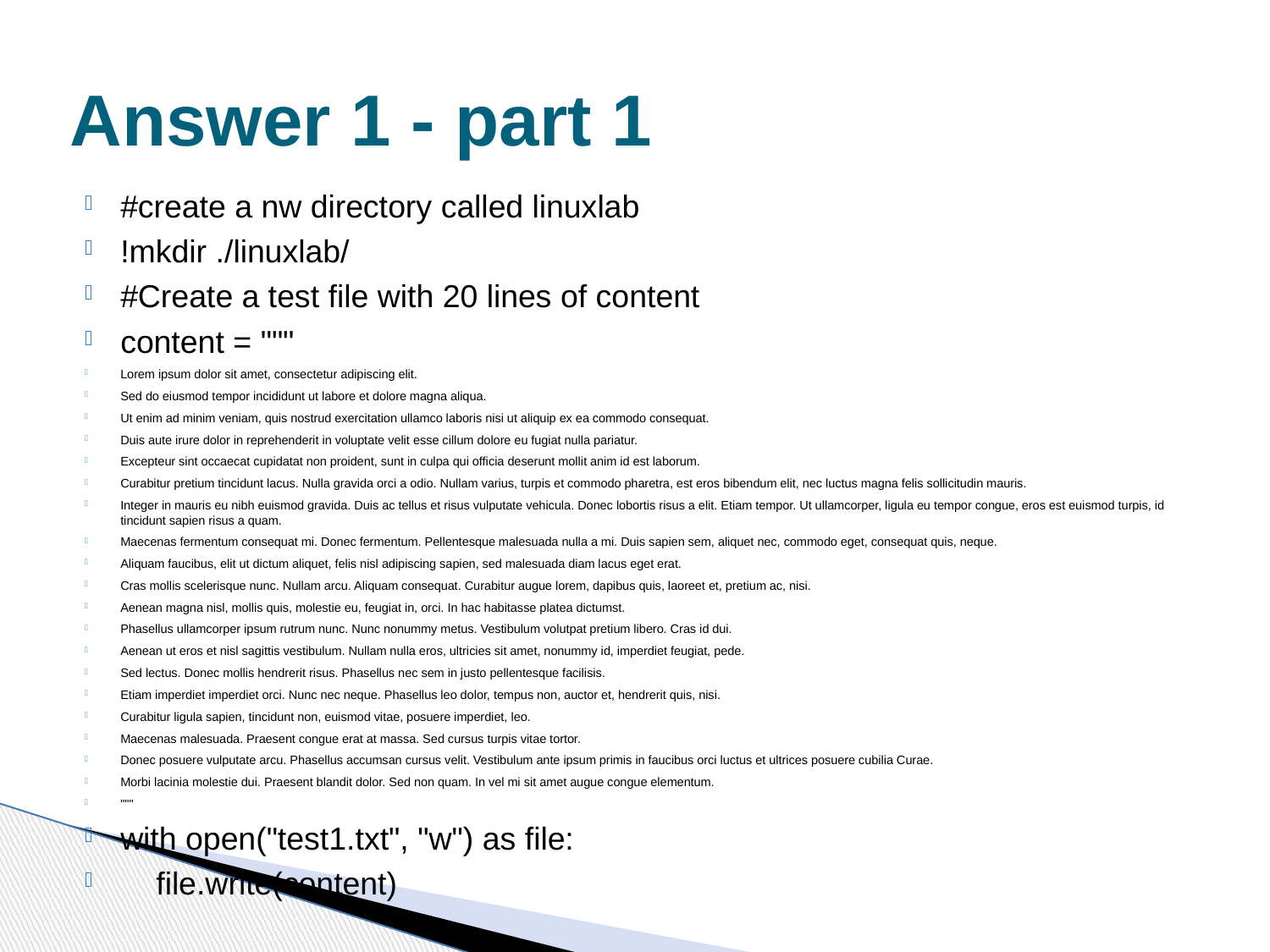

# Answer 1 - part 1
#create a nw directory called linuxlab
!mkdir ./linuxlab/
#Create a test file with 20 lines of content
content = """
Lorem ipsum dolor sit amet, consectetur adipiscing elit.
Sed do eiusmod tempor incididunt ut labore et dolore magna aliqua.
Ut enim ad minim veniam, quis nostrud exercitation ullamco laboris nisi ut aliquip ex ea commodo consequat.
Duis aute irure dolor in reprehenderit in voluptate velit esse cillum dolore eu fugiat nulla pariatur.
Excepteur sint occaecat cupidatat non proident, sunt in culpa qui officia deserunt mollit anim id est laborum.
Curabitur pretium tincidunt lacus. Nulla gravida orci a odio. Nullam varius, turpis et commodo pharetra, est eros bibendum elit, nec luctus magna felis sollicitudin mauris.
Integer in mauris eu nibh euismod gravida. Duis ac tellus et risus vulputate vehicula. Donec lobortis risus a elit. Etiam tempor. Ut ullamcorper, ligula eu tempor congue, eros est euismod turpis, id tincidunt sapien risus a quam.
Maecenas fermentum consequat mi. Donec fermentum. Pellentesque malesuada nulla a mi. Duis sapien sem, aliquet nec, commodo eget, consequat quis, neque.
Aliquam faucibus, elit ut dictum aliquet, felis nisl adipiscing sapien, sed malesuada diam lacus eget erat.
Cras mollis scelerisque nunc. Nullam arcu. Aliquam consequat. Curabitur augue lorem, dapibus quis, laoreet et, pretium ac, nisi.
Aenean magna nisl, mollis quis, molestie eu, feugiat in, orci. In hac habitasse platea dictumst.
Phasellus ullamcorper ipsum rutrum nunc. Nunc nonummy metus. Vestibulum volutpat pretium libero. Cras id dui.
Aenean ut eros et nisl sagittis vestibulum. Nullam nulla eros, ultricies sit amet, nonummy id, imperdiet feugiat, pede.
Sed lectus. Donec mollis hendrerit risus. Phasellus nec sem in justo pellentesque facilisis.
Etiam imperdiet imperdiet orci. Nunc nec neque. Phasellus leo dolor, tempus non, auctor et, hendrerit quis, nisi.
Curabitur ligula sapien, tincidunt non, euismod vitae, posuere imperdiet, leo.
Maecenas malesuada. Praesent congue erat at massa. Sed cursus turpis vitae tortor.
Donec posuere vulputate arcu. Phasellus accumsan cursus velit. Vestibulum ante ipsum primis in faucibus orci luctus et ultrices posuere cubilia Curae.
Morbi lacinia molestie dui. Praesent blandit dolor. Sed non quam. In vel mi sit amet augue congue elementum.
"""
with open("test1.txt", "w") as file:
    file.write(content)